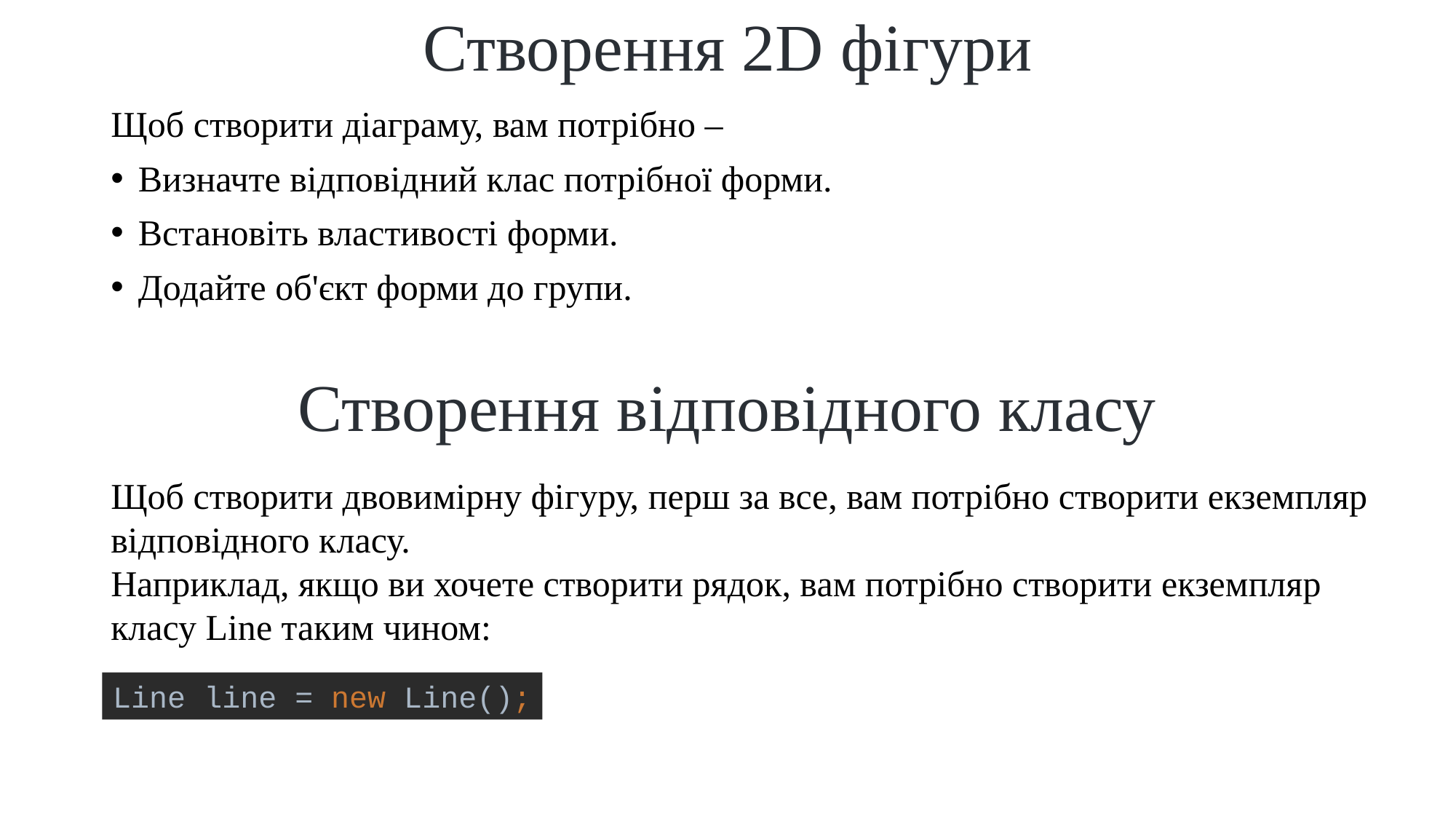

# Створення 2D фігури
Щоб створити діаграму, вам потрібно –
Визначте відповідний клас потрібної форми.
Встановіть властивості форми.
Додайте об'єкт форми до групи.

Створення відповідного класу
Щоб створити двовимірну фігуру, перш за все, вам потрібно створити екземпляр відповідного класу.
Наприклад, якщо ви хочете створити рядок, вам потрібно створити екземпляр класу Line таким чином:
Line line = new Line();